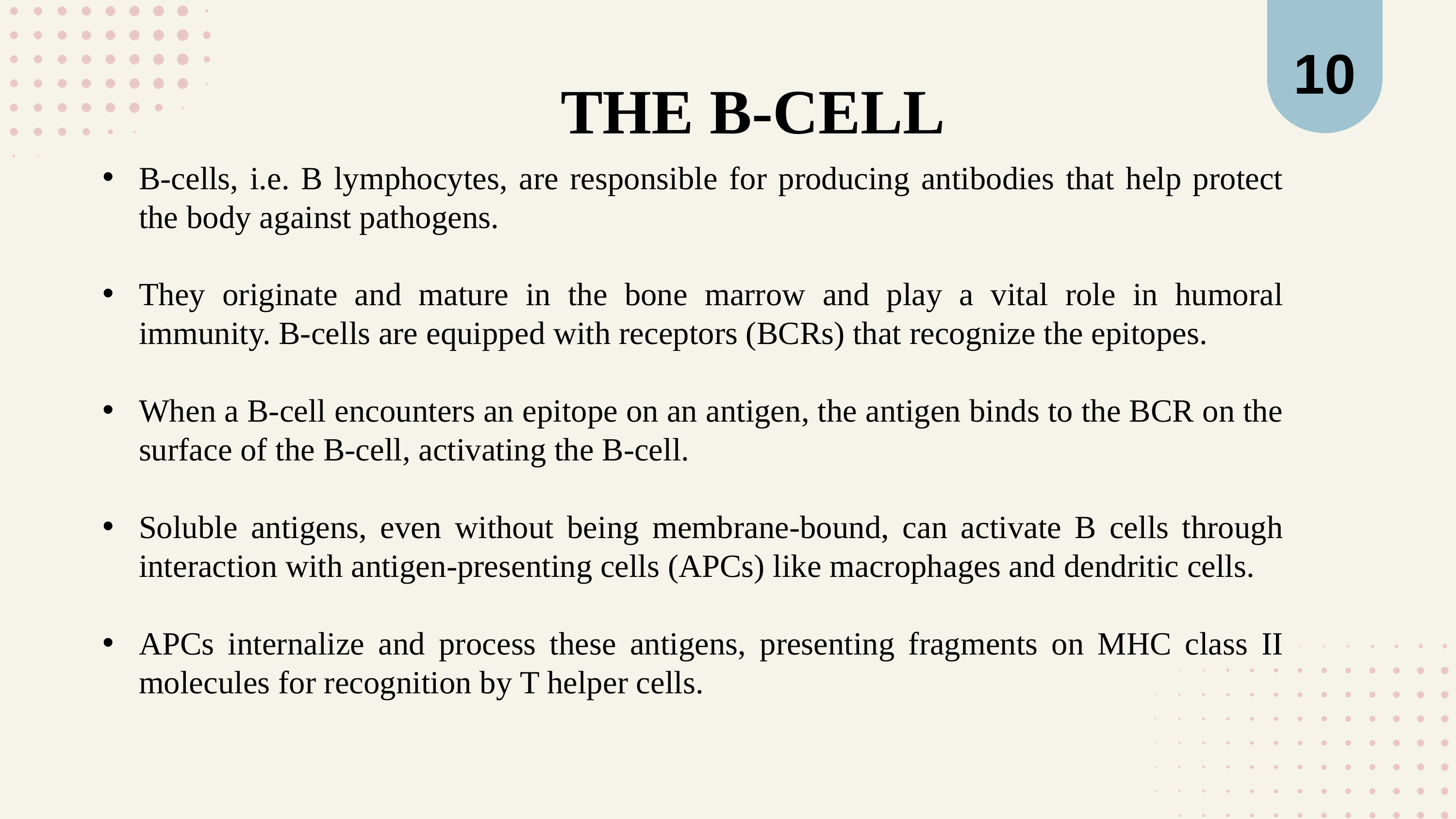

10
THE B-CELL
B-cells, i.e. B lymphocytes, are responsible for producing antibodies that help protect the body against pathogens.

They originate and mature in the bone marrow and play a vital role in humoral immunity. B-cells are equipped with receptors (BCRs) that recognize the epitopes.

When a B-cell encounters an epitope on an antigen, the antigen binds to the BCR on the surface of the B-cell, activating the B-cell.

Soluble antigens, even without being membrane-bound, can activate B cells through interaction with antigen-presenting cells (APCs) like macrophages and dendritic cells.

APCs internalize and process these antigens, presenting fragments on MHC class II molecules for recognition by T helper cells.